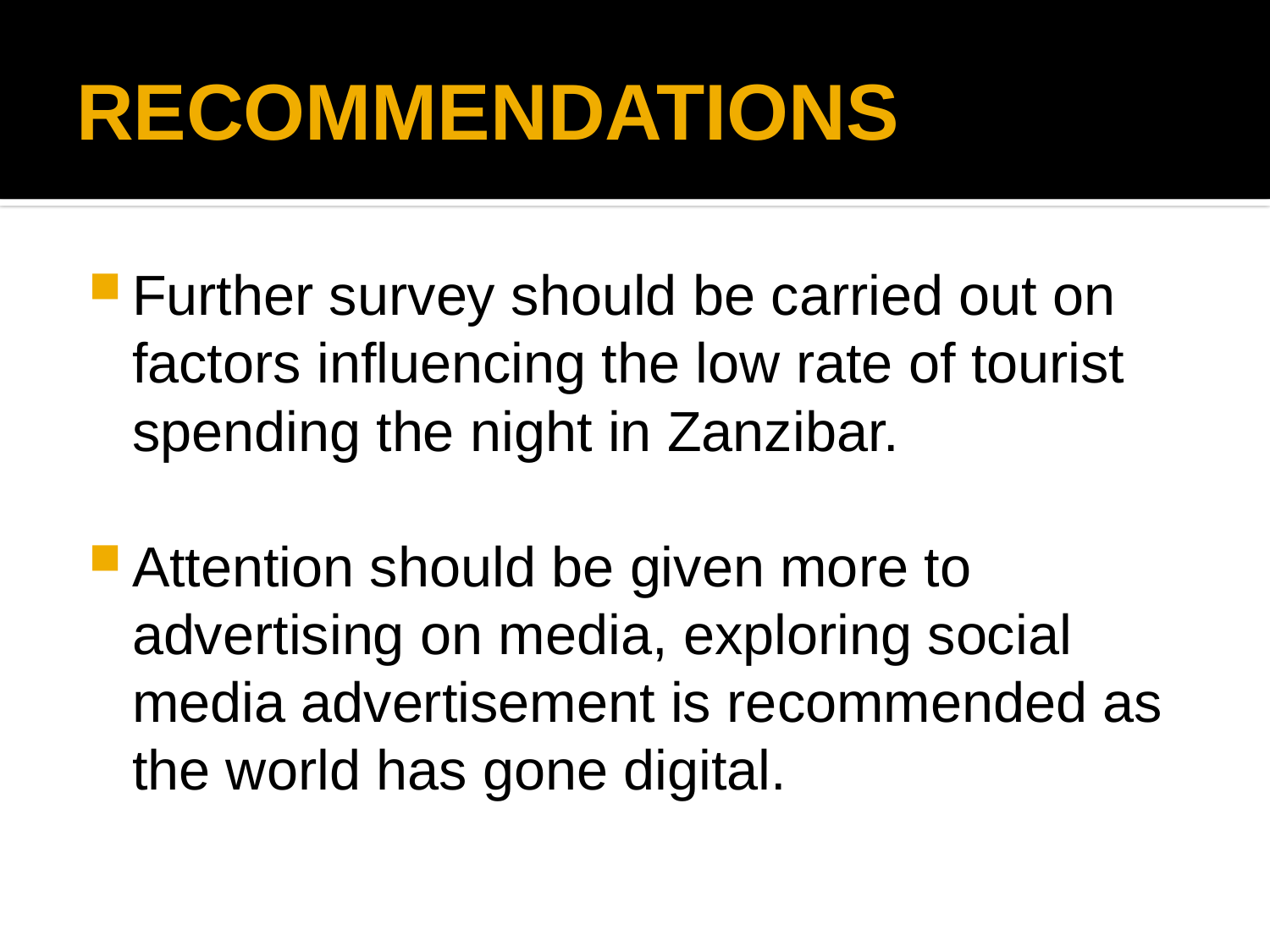

# RECOMMENDATIONS
Further survey should be carried out on factors influencing the low rate of tourist spending the night in Zanzibar.

Attention should be given more to advertising on media, exploring social media advertisement is recommended as the world has gone digital.